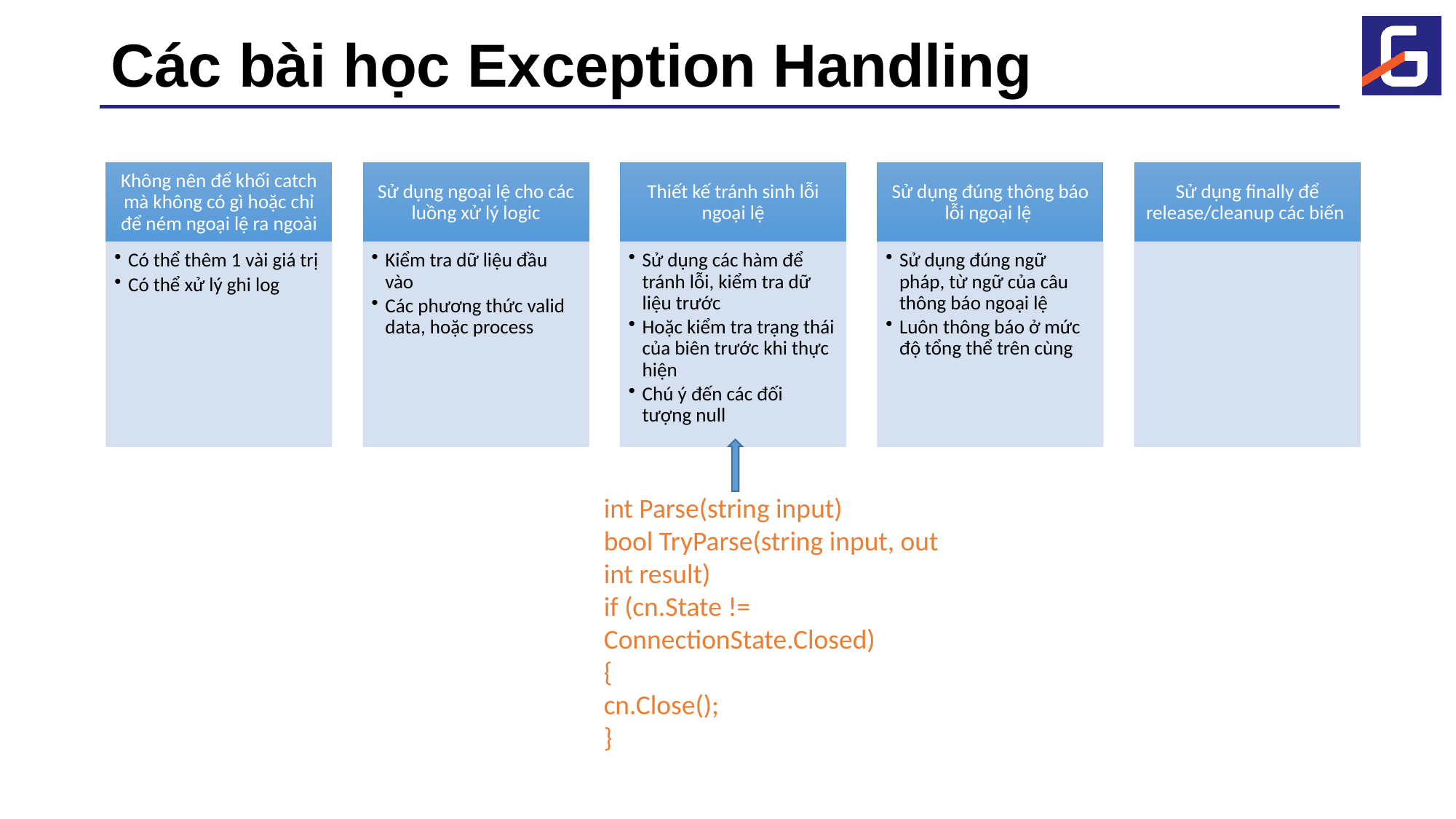

Không nên để khối catch mà không có gì hoặc chỉ để ném ngoại lệ ra ngoài
Có thể thêm 1 vài giá trị
Có thể xử lý ghi log
Sử dụng ngoại lệ cho các luồng xử lý logic
Kiểm tra dữ liệu đầu vào
Các phương thức valid data, hoặc process
Thiết kế tránh sinh lỗi ngoại lệ
Sử dụng các hàm để tránh lỗi, kiểm tra dữ liệu trước
Hoặc kiểm tra trạng thái của biên trước khi thực hiện
Chú ý đến các đối tượng null
Sử dụng đúng thông báo lỗi ngoại lệ
Sử dụng đúng ngữ pháp, từ ngữ của câu thông báo ngoại lệ
Luôn thông báo ở mức độ tổng thể trên cùng

Sử dụng finally để release/cleanup các biến
# Các bài học Exception Handling

﻿int Parse(string input)
bool TryParse(string input, out int result)
if (cn.State != ConnectionState.Closed)
{
cn.Close();
}